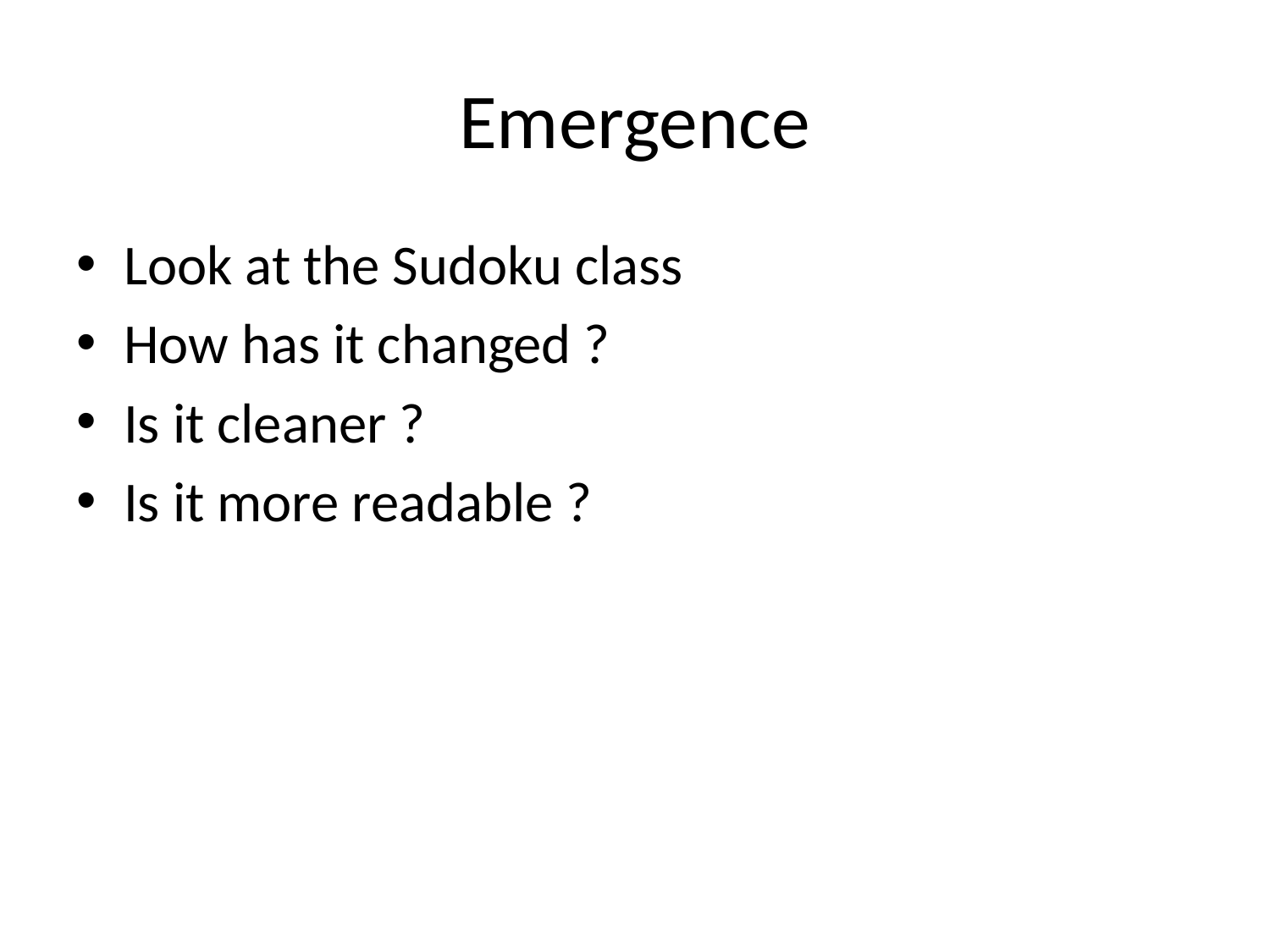

# Emergence
Look at the Sudoku class
How has it changed ?
Is it cleaner ?
Is it more readable ?